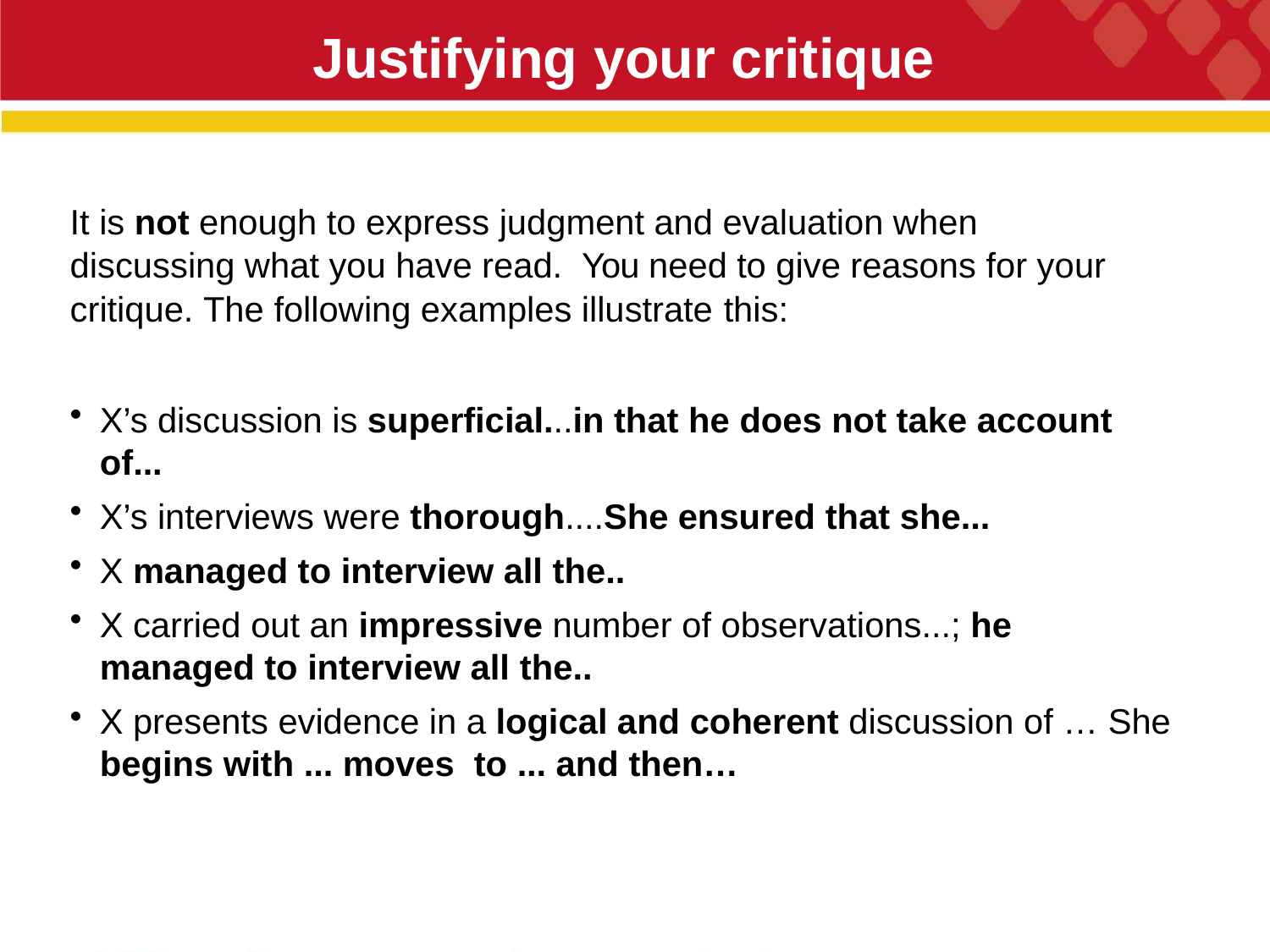

# Justifying your critique

It is not enough to express judgment and evaluation when discussing what you have read.  You need to give reasons for your critique. The following examples illustrate this:

X’s discussion is superficial...in that he does not take account of...
X’s interviews were thorough....She ensured that she...
X managed to interview all the..
X carried out an impressive number of observations...; he managed to interview all the..
X presents evidence in a logical and coherent discussion of … She begins with ... moves  to ... and then…
26